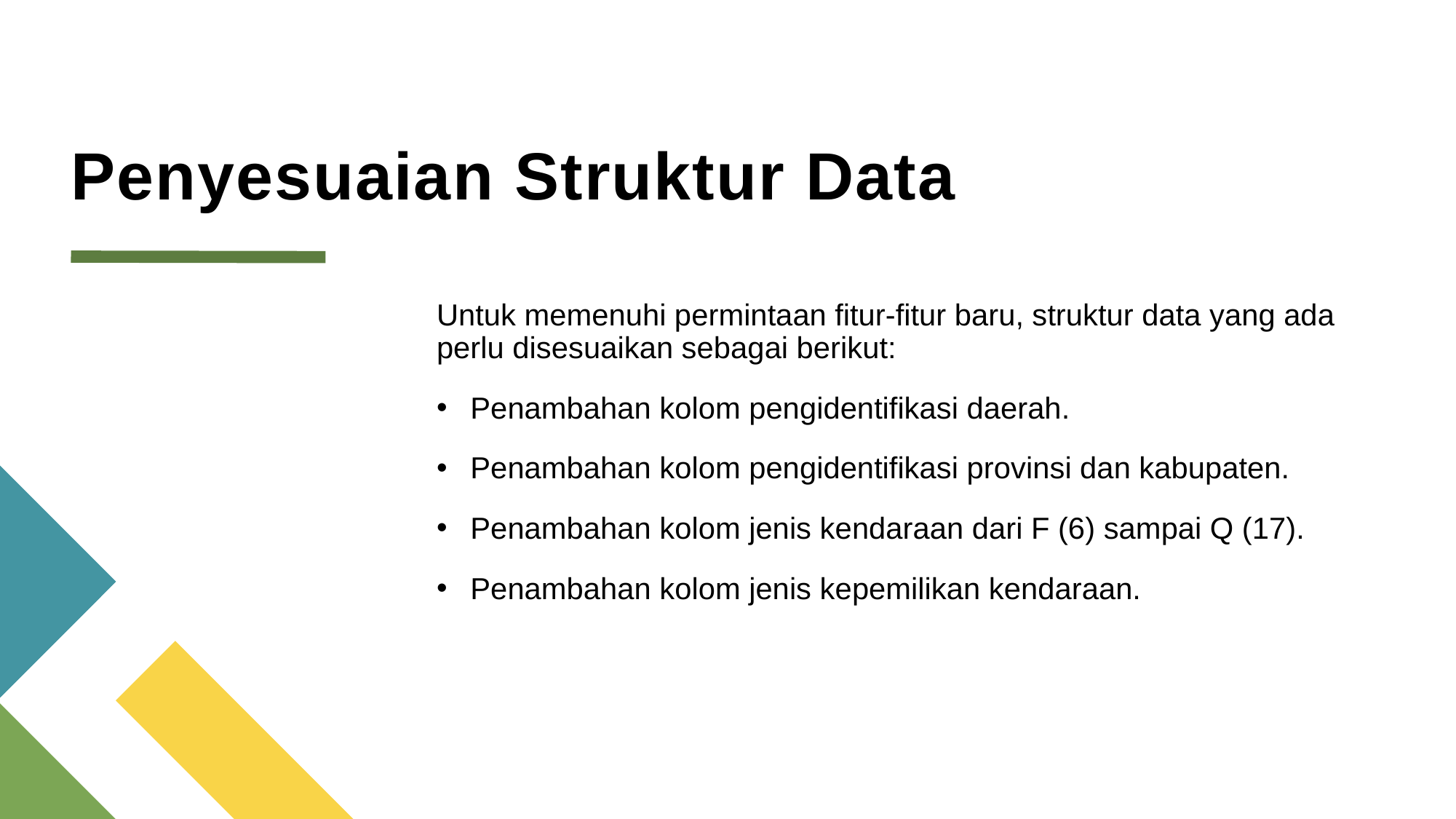

# Penyesuaian Struktur Data
Untuk memenuhi permintaan fitur-fitur baru, struktur data yang ada perlu disesuaikan sebagai berikut:
Penambahan kolom pengidentifikasi daerah.
Penambahan kolom pengidentifikasi provinsi dan kabupaten.
Penambahan kolom jenis kendaraan dari F (6) sampai Q (17).
Penambahan kolom jenis kepemilikan kendaraan.